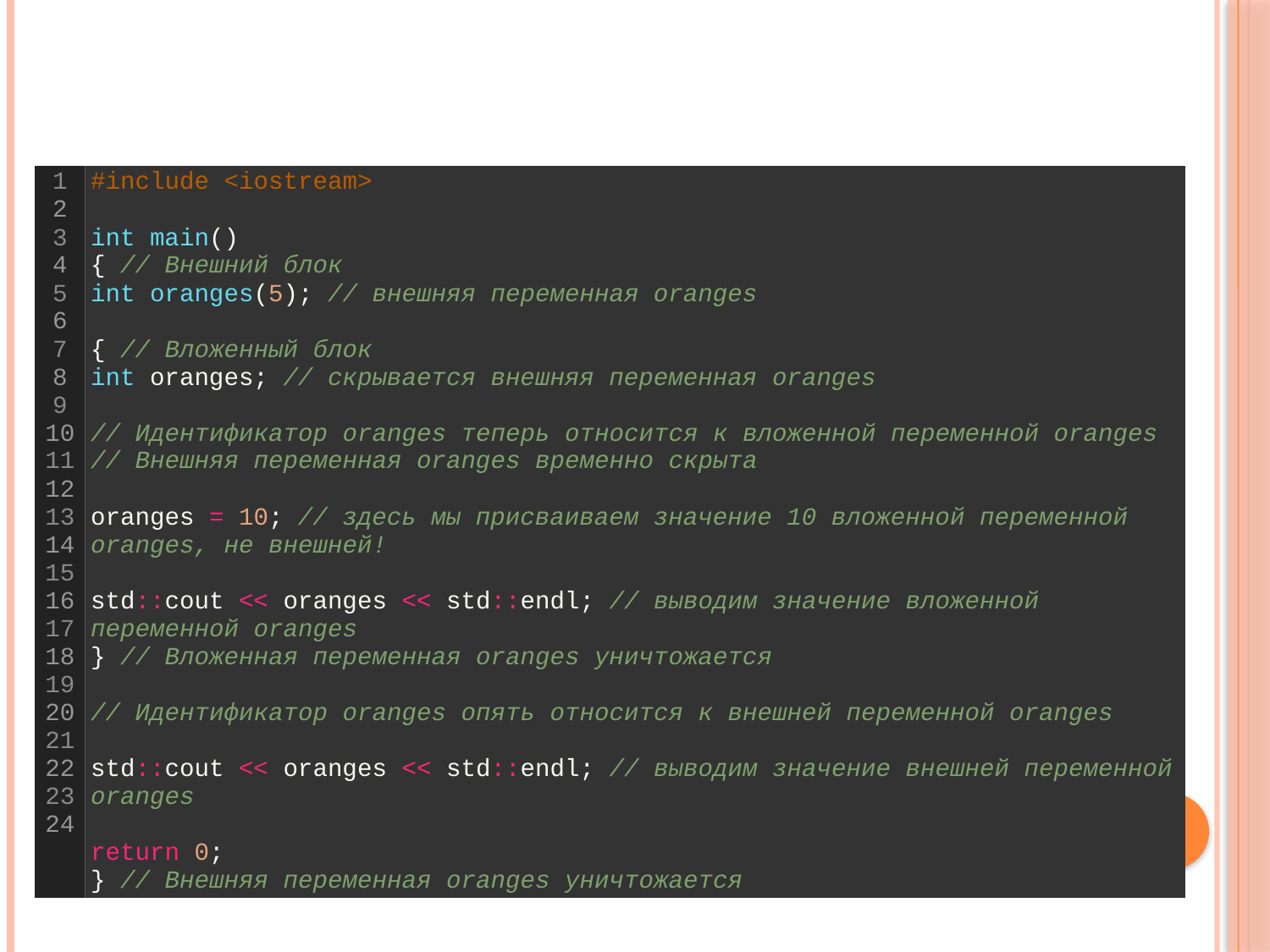

#
| 1 2 3 4 5 6 7 8 9 10 11 12 13 14 15 16 17 18 19 20 21 22 23 24 | #include <iostream>   int main() { // Внешний блок int oranges(5); // внешняя переменная oranges   { // Вложенный блок int oranges; // скрывается внешняя переменная oranges   // Идентификатор oranges теперь относится к вложенной переменной oranges // Внешняя переменная oranges временно скрыта   oranges = 10; // здесь мы присваиваем значение 10 вложенной переменной oranges, не внешней!   std::cout << oranges << std::endl; // выводим значение вложенной переменной oranges } // Вложенная переменная oranges уничтожается   // Идентификатор oranges опять относится к внешней переменной oranges   std::cout << oranges << std::endl; // выводим значение внешней переменной oranges   return 0; } // Внешняя переменная oranges уничтожается |
| --- | --- |
7